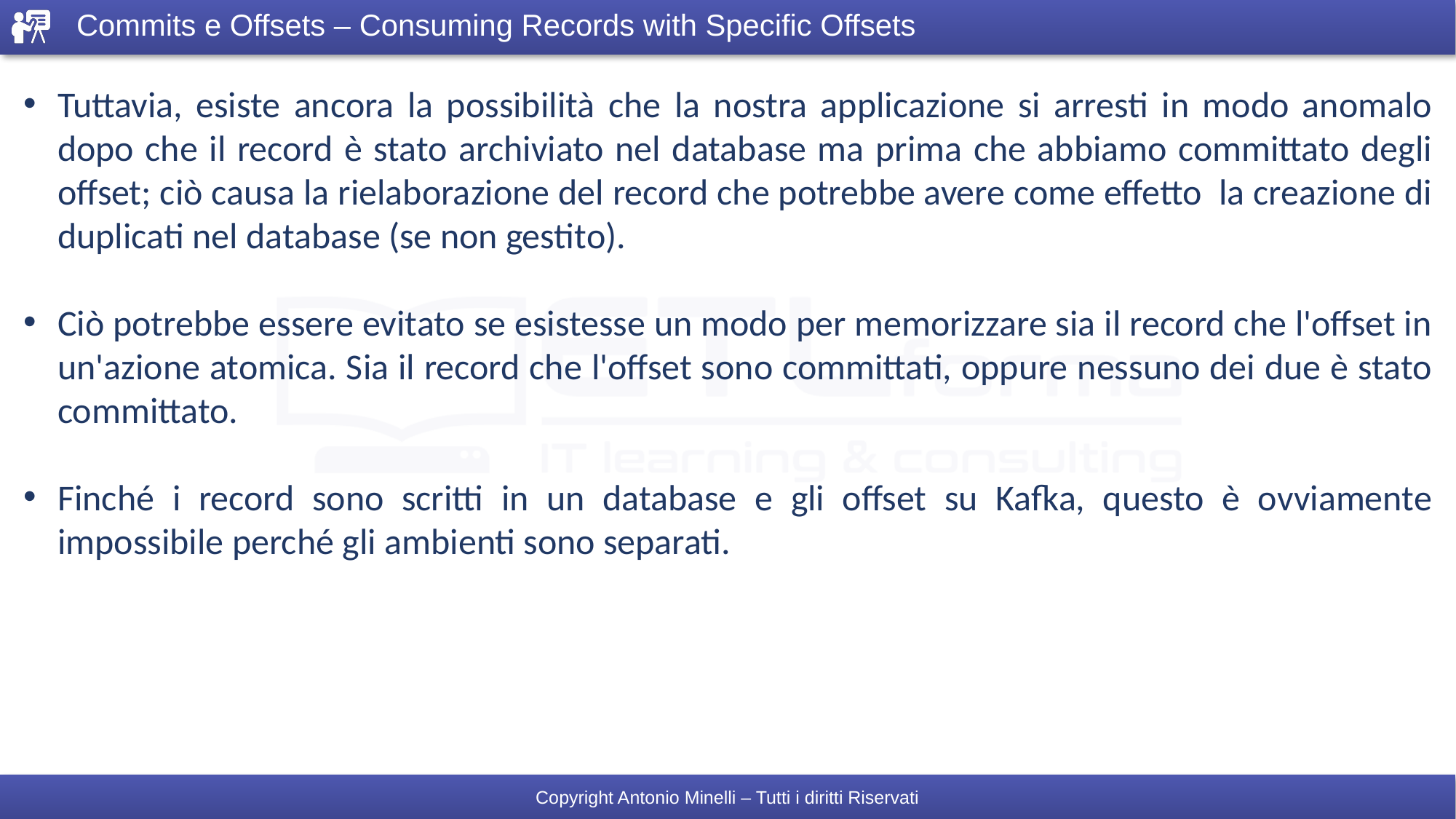

# Commits e Offsets – Consuming Records with Specific Offsets
Tuttavia, esiste ancora la possibilità che la nostra applicazione si arresti in modo anomalo dopo che il record è stato archiviato nel database ma prima che abbiamo committato degli offset; ciò causa la rielaborazione del record che potrebbe avere come effetto  la creazione di duplicati nel database (se non gestito).

Ciò potrebbe essere evitato se esistesse un modo per memorizzare sia il record che l'offset in un'azione atomica. Sia il record che l'offset sono committati, oppure nessuno dei due è stato committato.

Finché i record sono scritti in un database e gli offset su Kafka, questo è ovviamente impossibile perché gli ambienti sono separati.